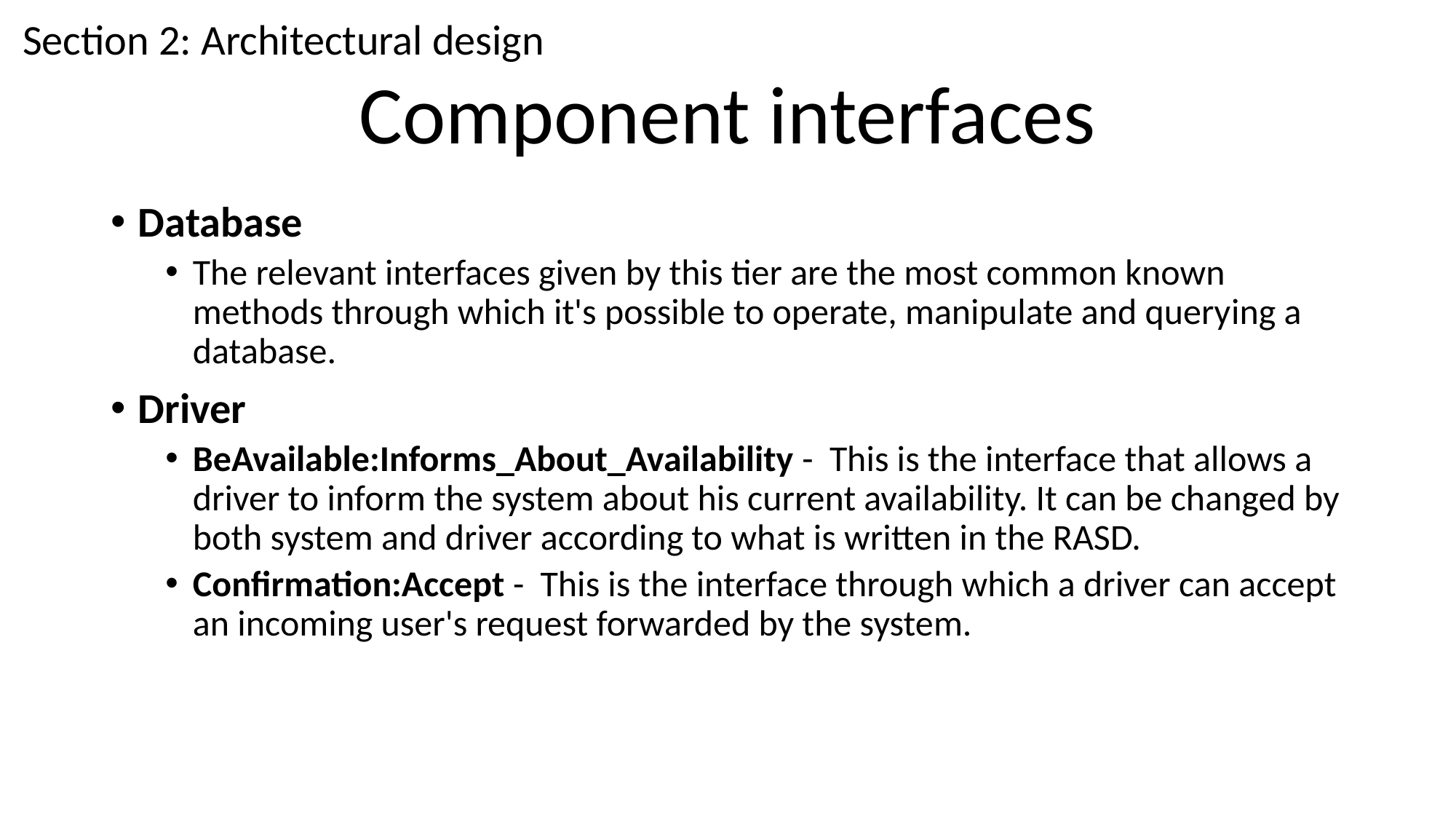

Section 2: Architectural design
# Component interfaces
Database
The relevant interfaces given by this tier are the most common known methods through which it's possible to operate, manipulate and querying a database.
Driver
BeAvailable:Informs_About_Availability -  This is the interface that allows a driver to inform the system about his current availability. It can be changed by both system and driver according to what is written in the RASD.
Confirmation:Accept -  This is the interface through which a driver can accept an incoming user's request forwarded by the system.